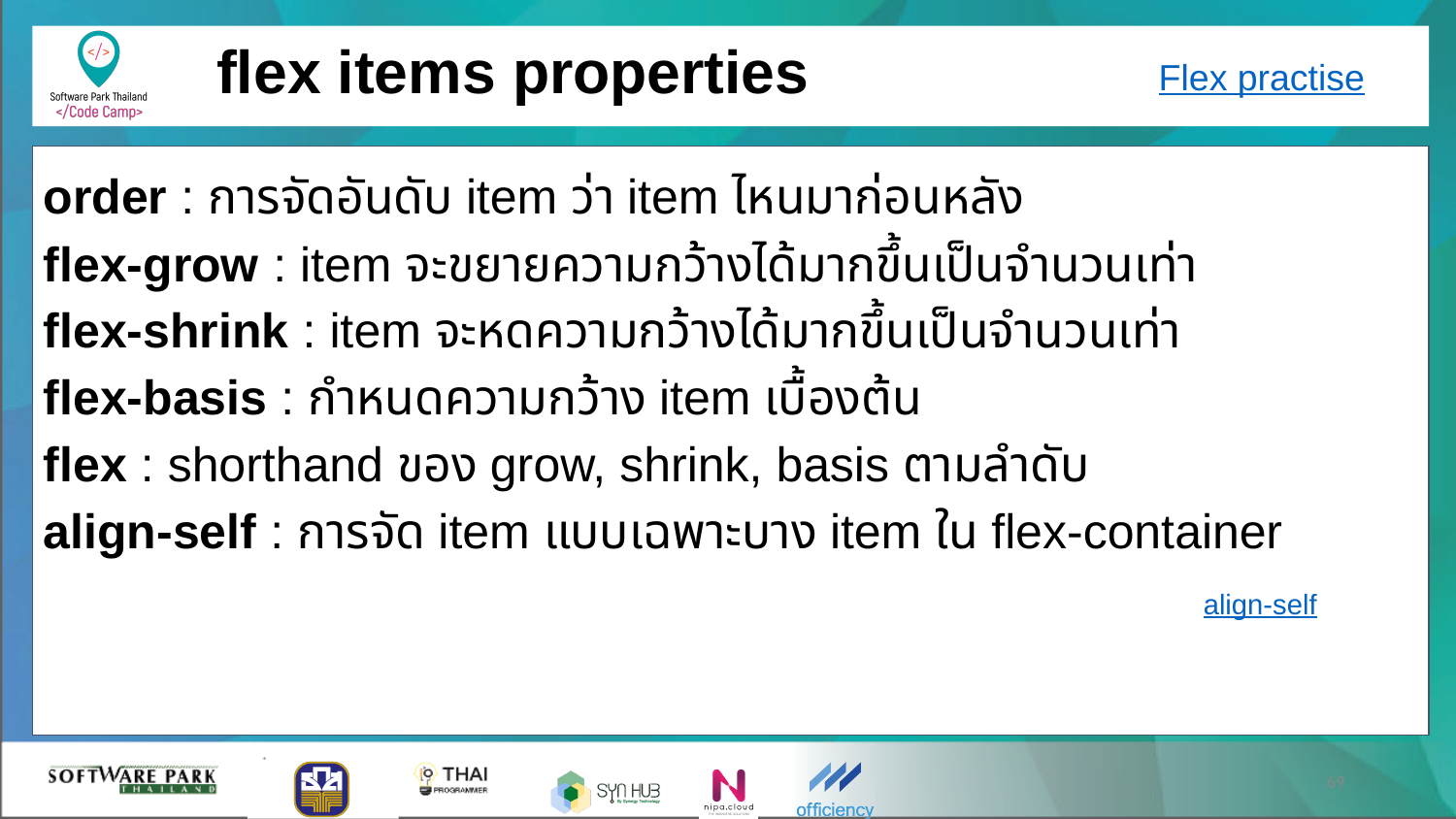

# flex items properties
Flex practise
order : การจัดอันดับ item ว่า item ไหนมาก่อนหลัง
flex-grow : item จะขยายความกว้างได้มากขึ้นเป็นจำนวนเท่า
flex-shrink : item จะหดความกว้างได้มากขึ้นเป็นจำนวนเท่า
flex-basis : กำหนดความกว้าง item เบื้องต้น
flex : shorthand ของ grow, shrink, basis ตามลำดับ
align-self : การจัด item แบบเฉพาะบาง item ใน flex-container

align-self
69